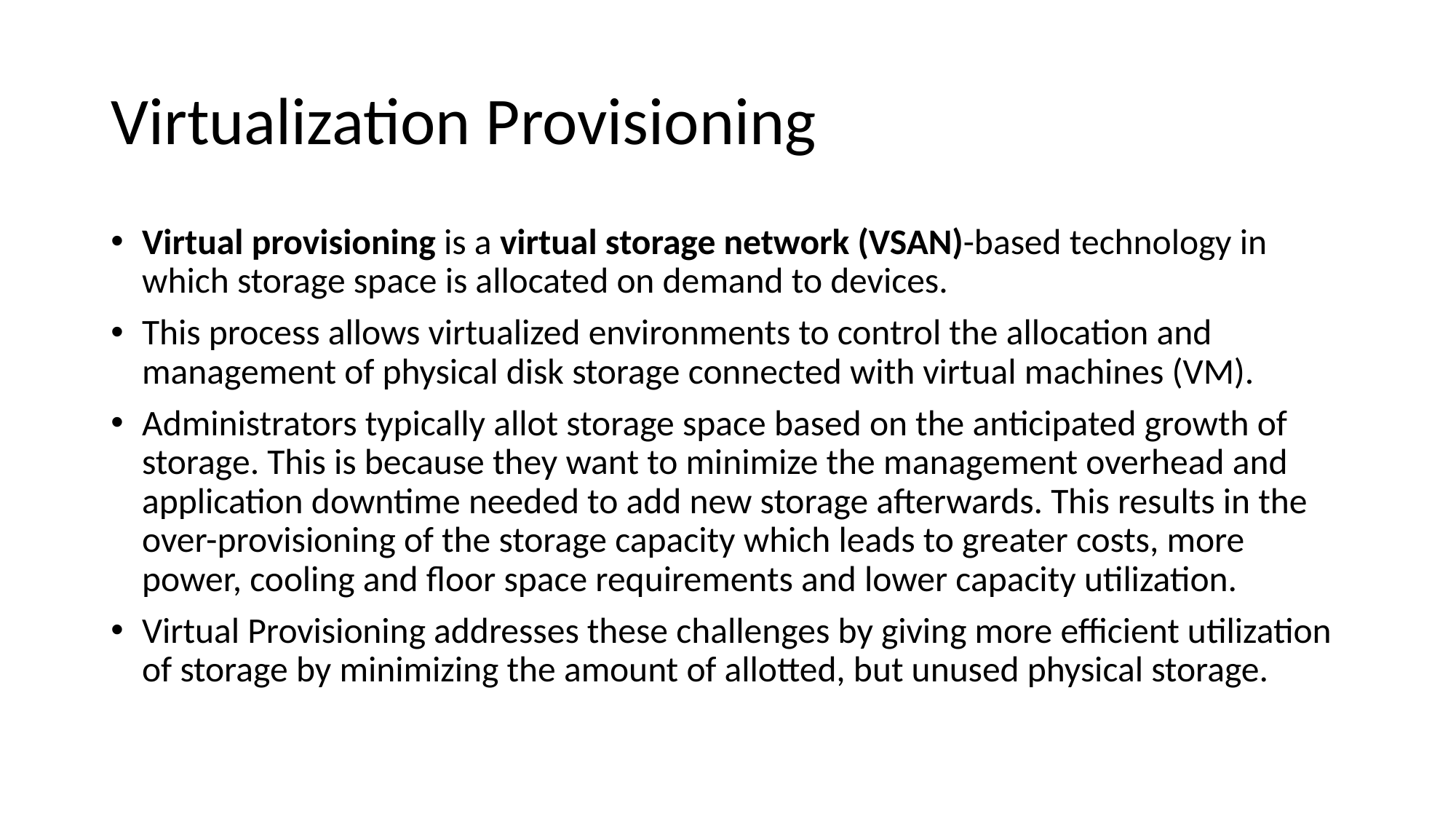

# Virtualization Provisioning
Virtual provisioning is a virtual storage network (VSAN)-based technology in which storage space is allocated on demand to devices.
This process allows virtualized environments to control the allocation and management of physical disk storage connected with virtual machines (VM).
Administrators typically allot storage space based on the anticipated growth of storage. This is because they want to minimize the management overhead and application downtime needed to add new storage afterwards. This results in the over-provisioning of the storage capacity which leads to greater costs, more power, cooling and floor space requirements and lower capacity utilization.
Virtual Provisioning addresses these challenges by giving more efficient utilization of storage by minimizing the amount of allotted, but unused physical storage.